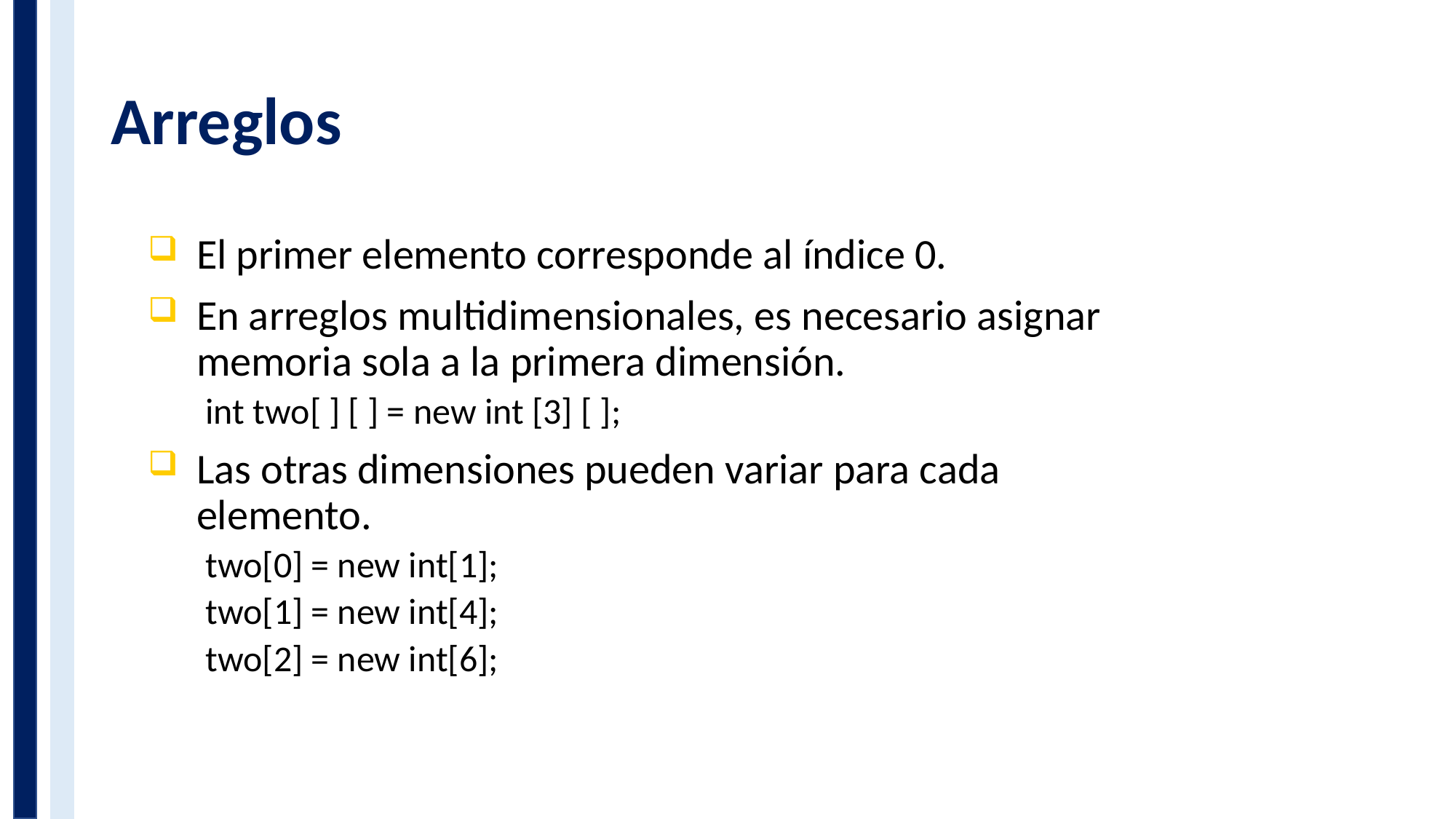

# Arreglos
El primer elemento corresponde al índice 0.
En arreglos multidimensionales, es necesario asignar memoria sola a la primera dimensión.
int two[ ] [ ] = new int [3] [ ];
Las otras dimensiones pueden variar para cada elemento.
two[0] = new int[1];
two[1] = new int[4];
two[2] = new int[6];